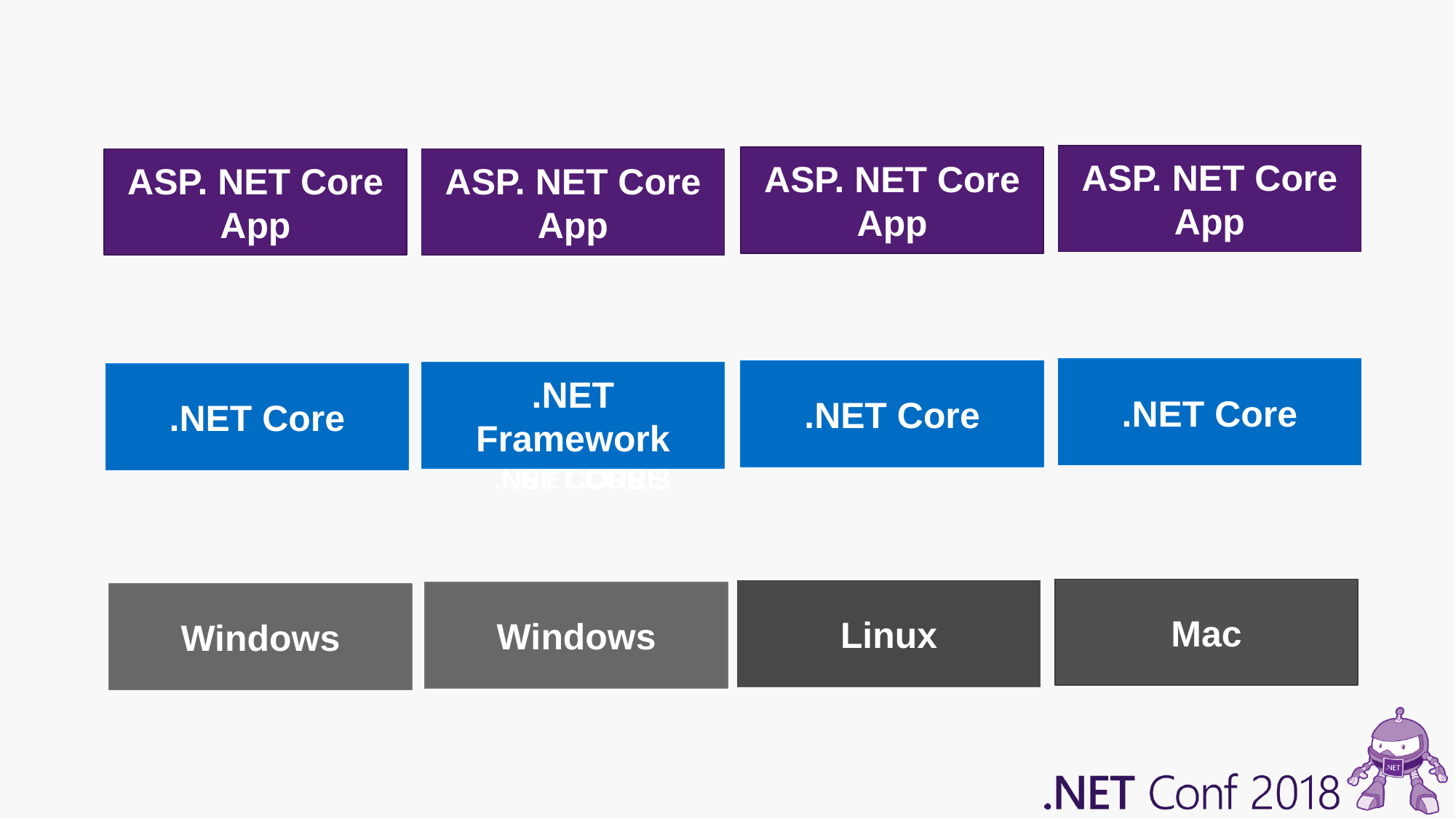

ASP. NET Core App
ASP. NET Core App
ASP. NET Core App
ASP. NET Core App
.NET Core
.NET Core
.NET Framework
.NET Core
.NET CORE
.NET CORE 3
Mac
Linux
Windows
Windows